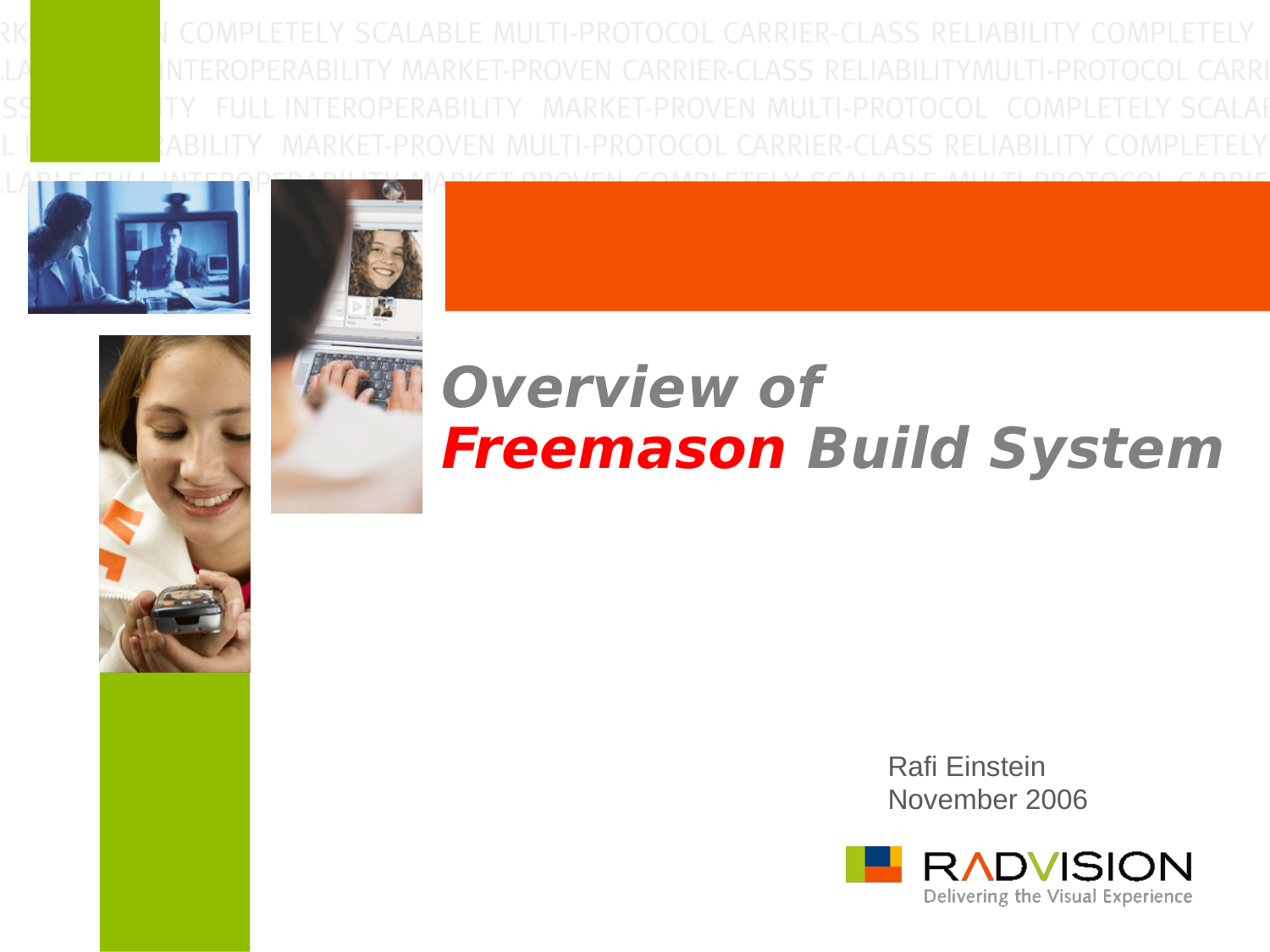

# Overview of Freemason Build System
Rafi Einstein
November 2006